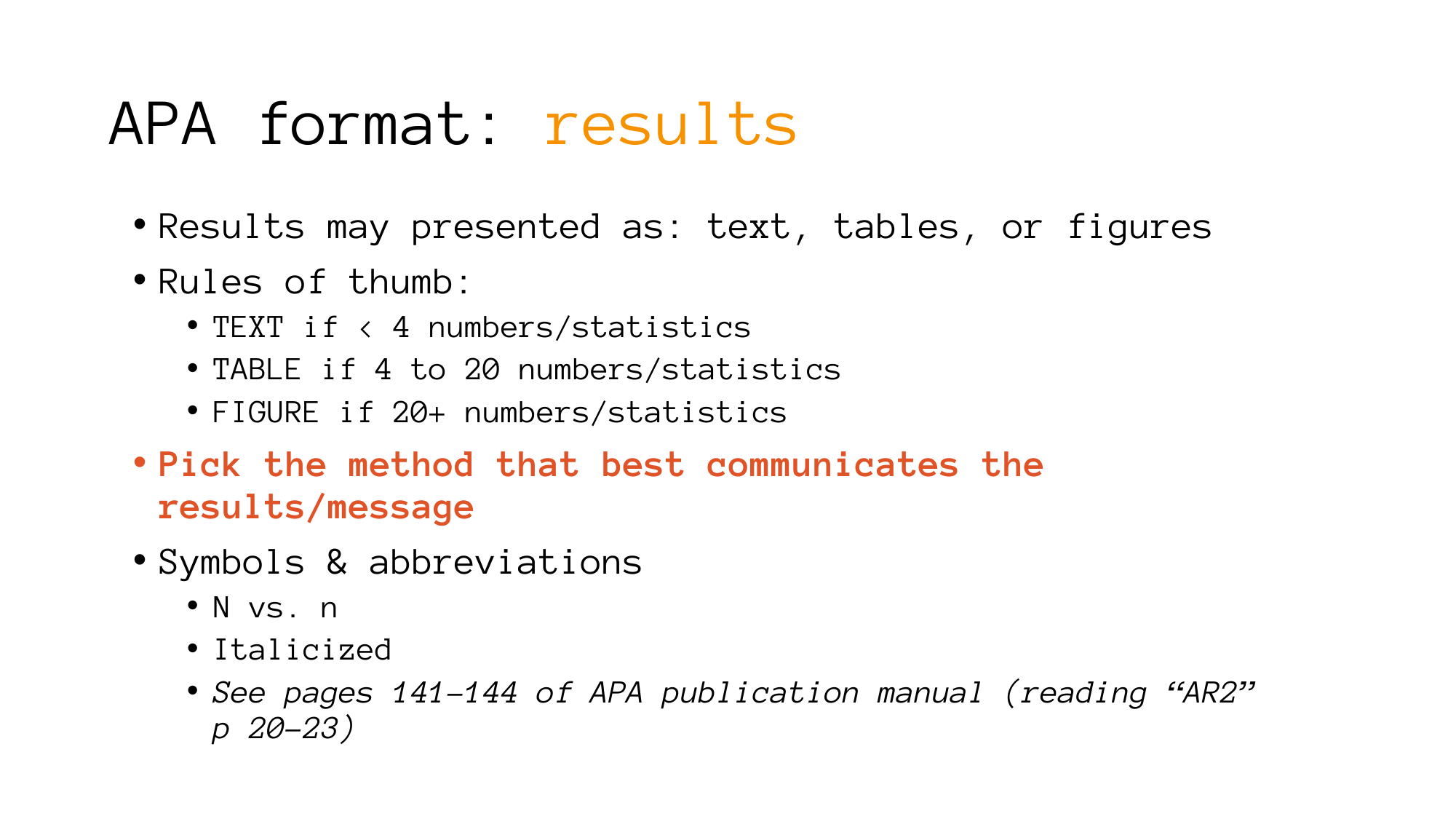

# APA format: results
Results may presented as: text, tables, or figures
Rules of thumb:
TEXT if < 4 numbers/statistics
TABLE if 4 to 20 numbers/statistics
FIGURE if 20+ numbers/statistics
Pick the method that best communicates the results/message
Symbols & abbreviations
N vs. n
Italicized
See pages 141-144 of APA publication manual (reading “AR2” p 20-23)